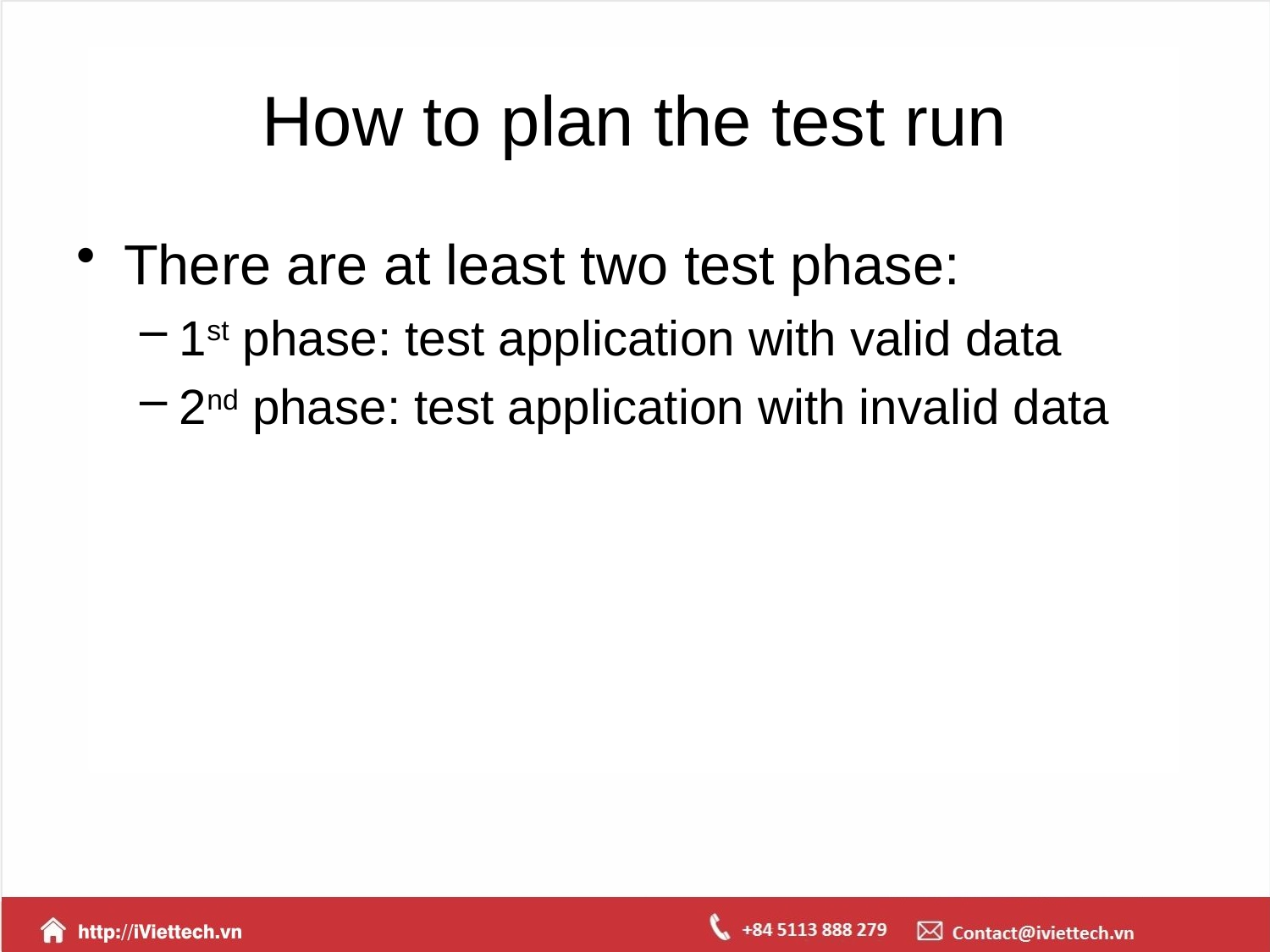

# How to plan the test run
There are at least two test phase:
1st phase: test application with valid data
2nd phase: test application with invalid data